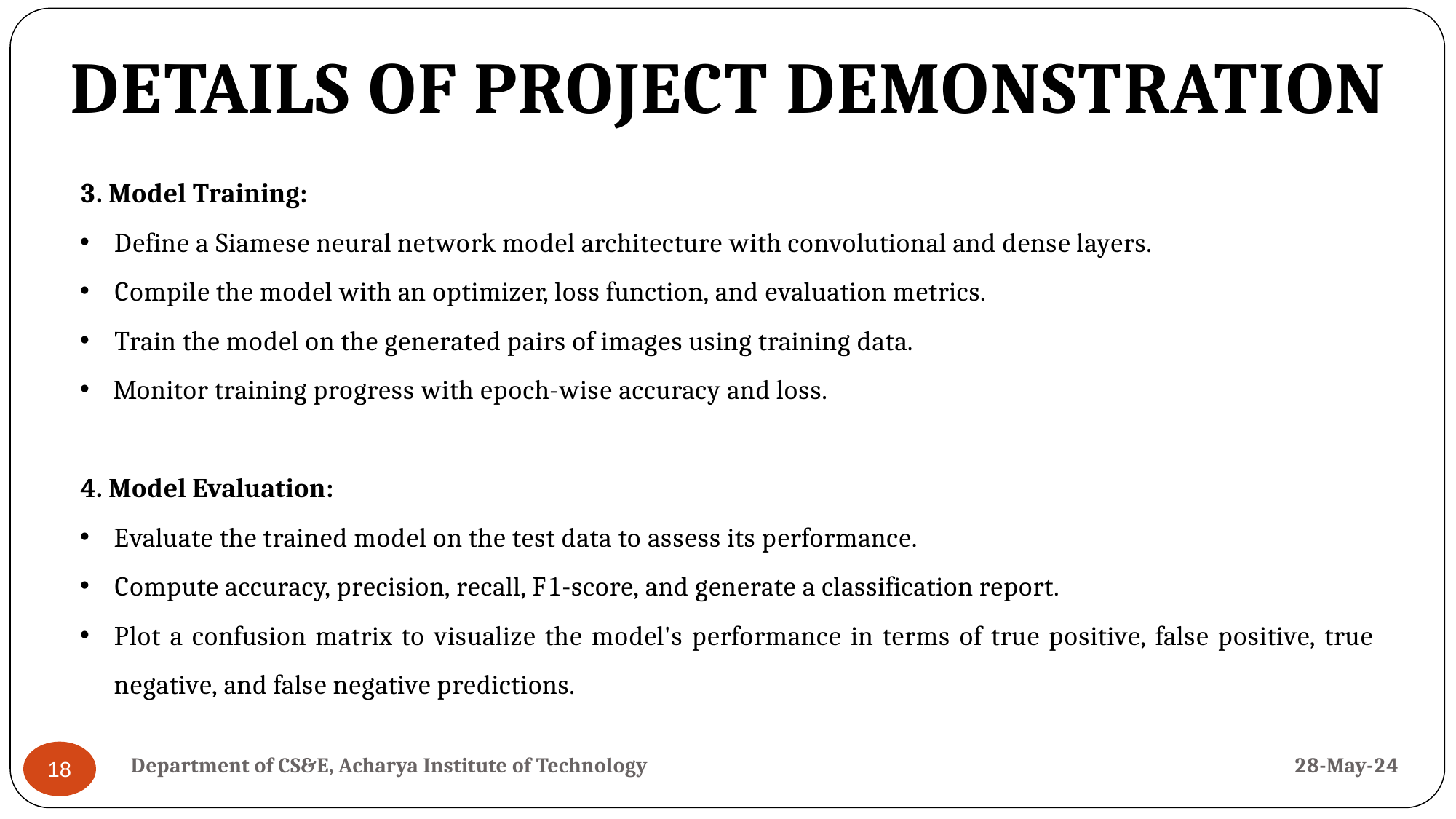

# DETAILS OF PROJECT DEMONSTRATION
3. Model Training:
Define a Siamese neural network model architecture with convolutional and dense layers.
Compile the model with an optimizer, loss function, and evaluation metrics.
Train the model on the generated pairs of images using training data.
Monitor training progress with epoch-wise accuracy and loss.

4. Model Evaluation:
Evaluate the trained model on the test data to assess its performance.
Compute accuracy, precision, recall, F1-score, and generate a classification report.
Plot a confusion matrix to visualize the model's performance in terms of true positive, false positive, true negative, and false negative predictions.
Department of CS&E, Acharya Institute of Technology
18
28-May-24